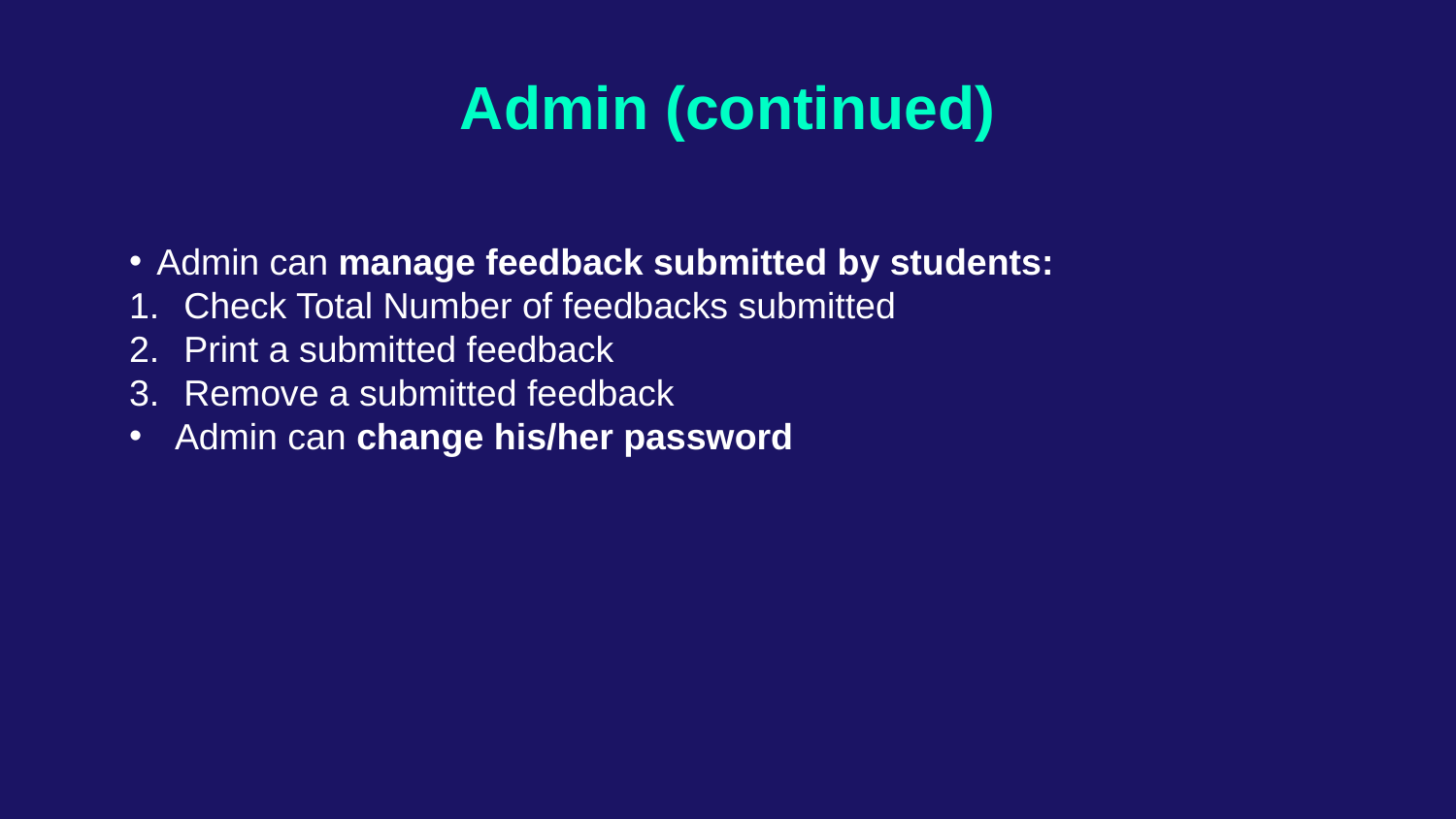

# Admin (continued)

Admin can manage feedback submitted by students:
Check Total Number of feedbacks submitted
Print a submitted feedback
Remove a submitted feedback
Admin can change his/her password